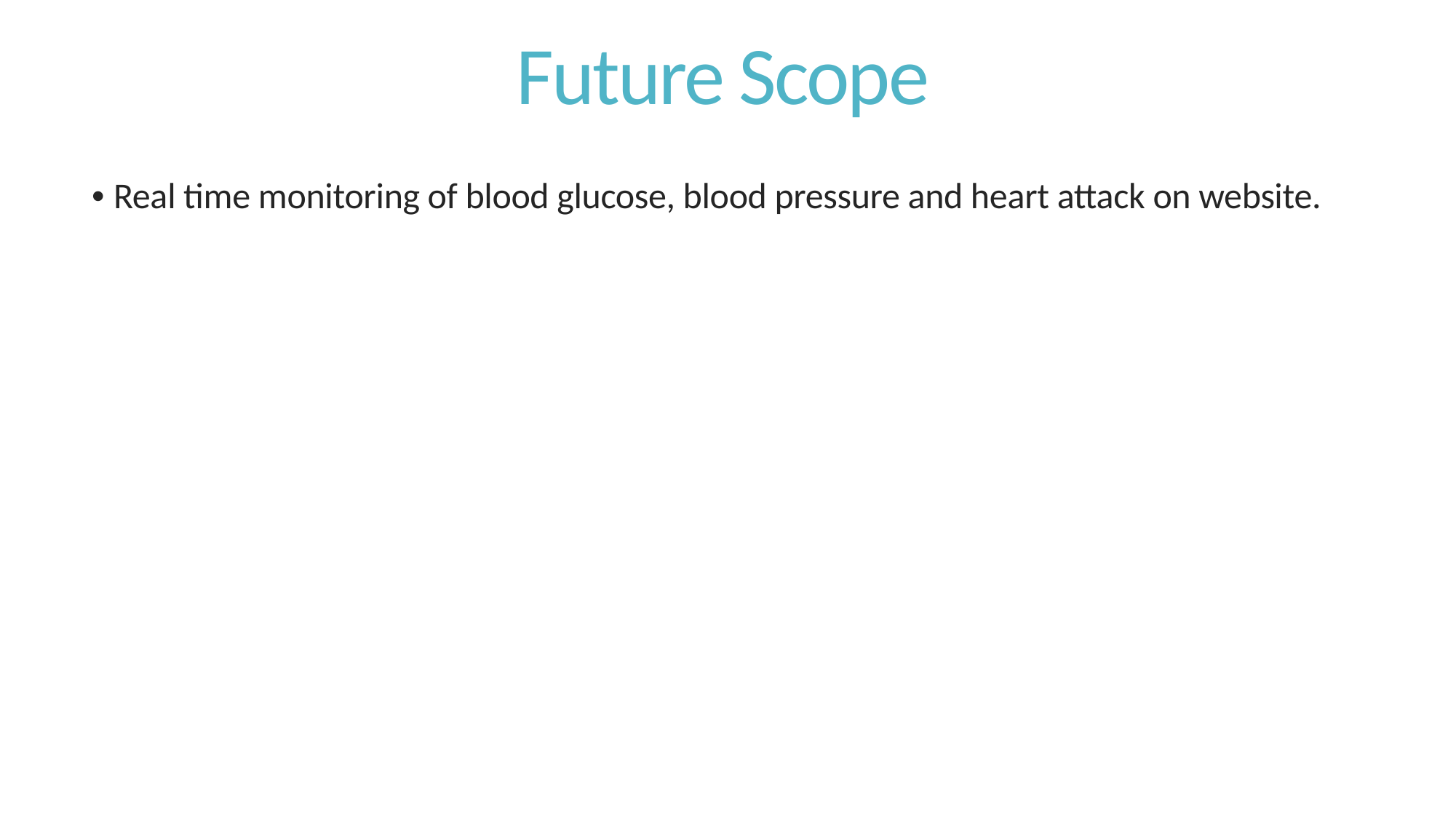

Future Scope
• Real time monitoring of blood glucose, blood pressure and heart attack on website.